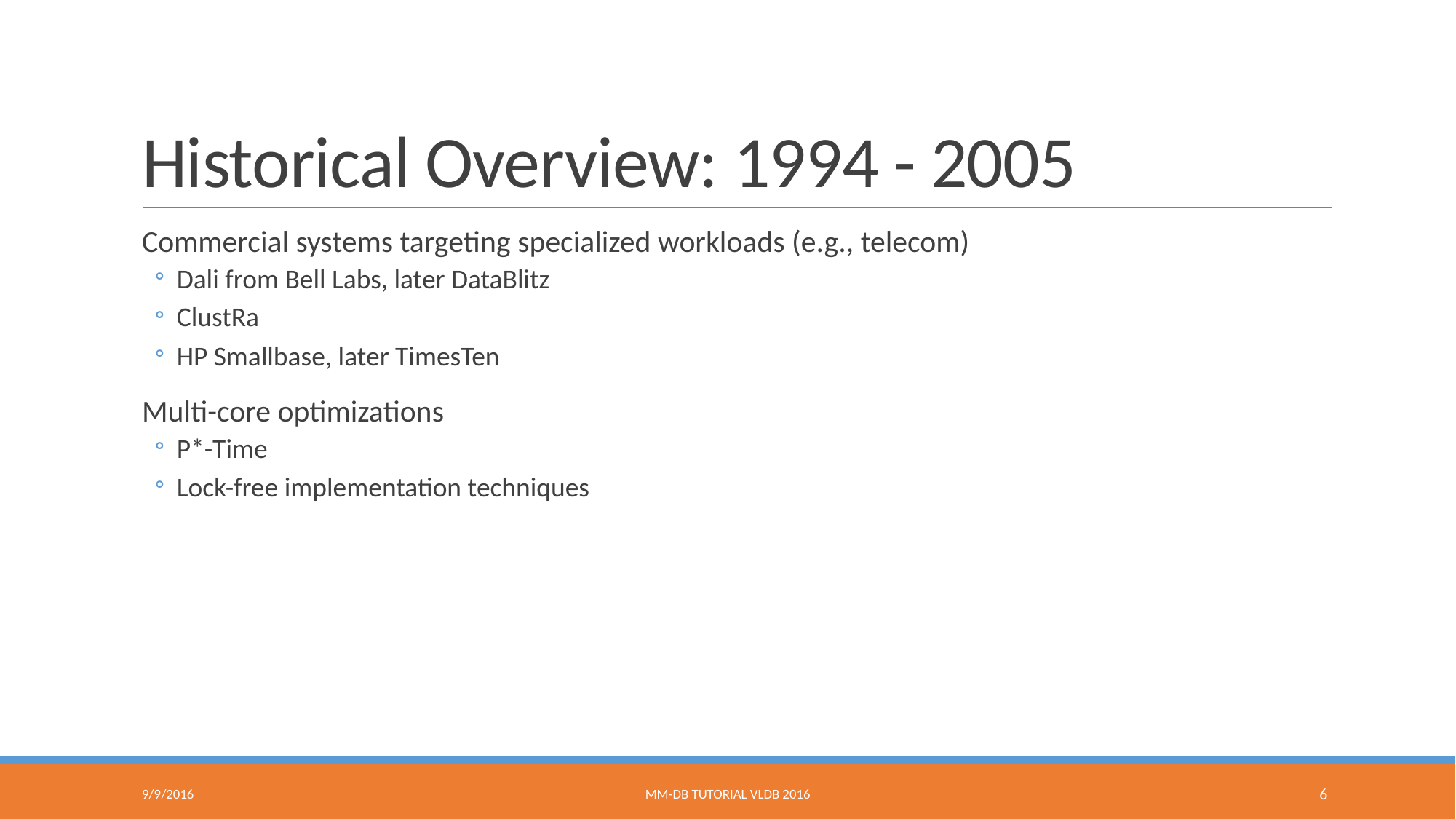

# Historical Overview: 1994 - 2005
Commercial systems targeting specialized workloads (e.g., telecom)
Dali from Bell Labs, later DataBlitz
ClustRa
HP Smallbase, later TimesTen
Multi-core optimizations
P*-Time
Lock-free implementation techniques

9/9/2016
MM-DB Tutorial VLDB 2016
6